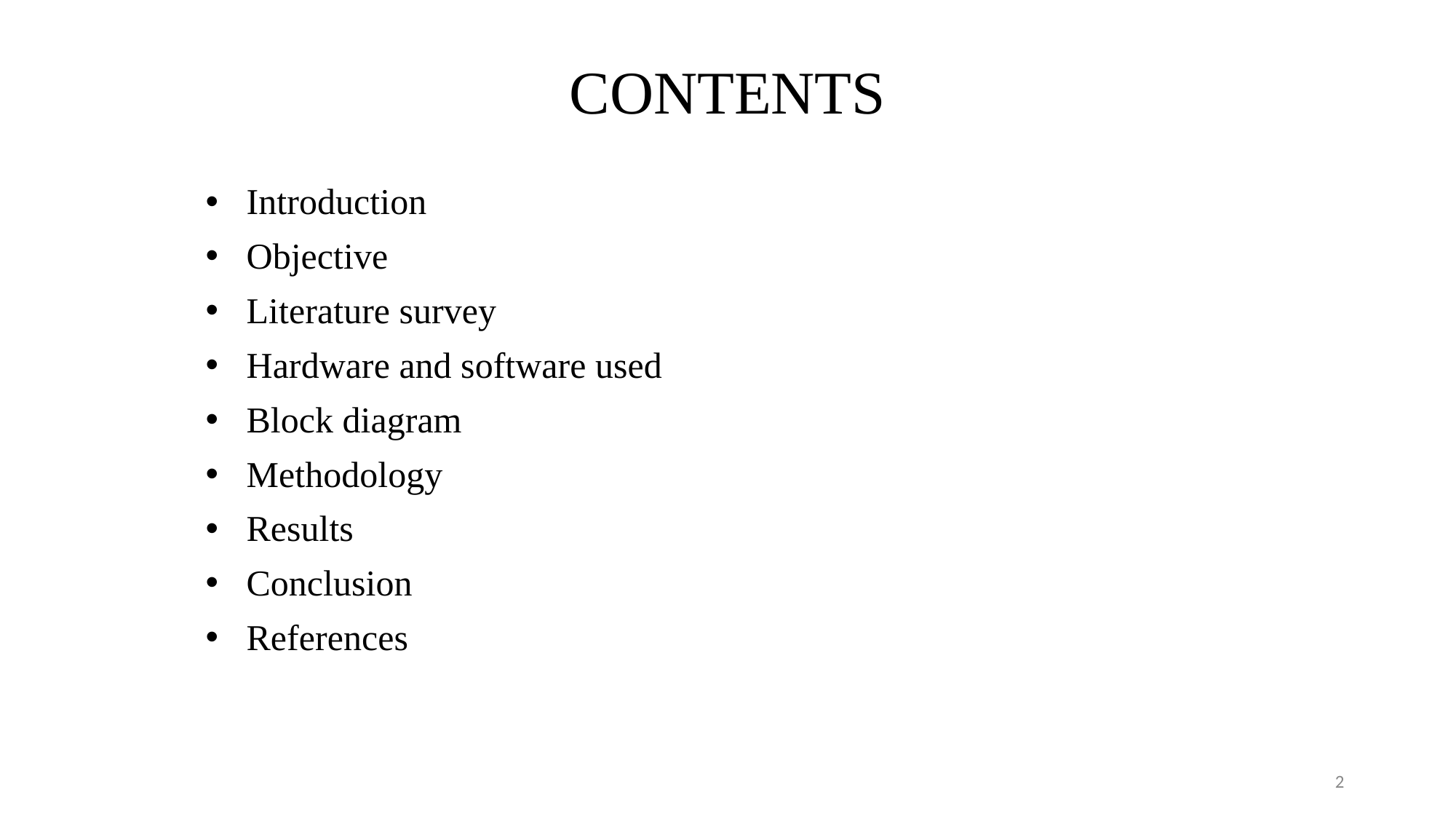

# CONTENTS
Introduction
Objective
Literature survey
Hardware and software used
Block diagram
Methodology
Results
Conclusion
References
2